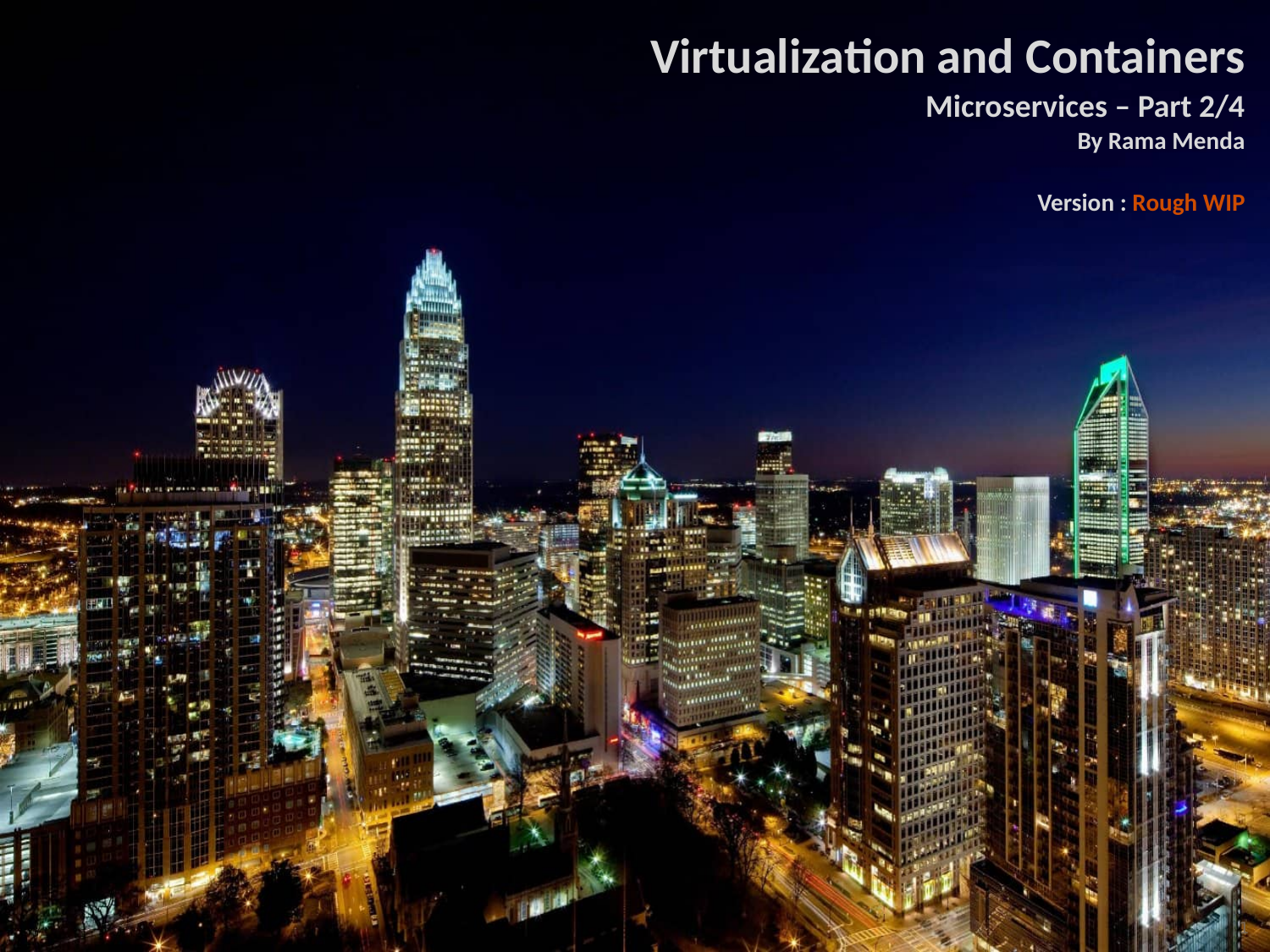

Virtualization and Containers
Microservices – Part 2/4
By Rama Menda

Version : Rough WIP